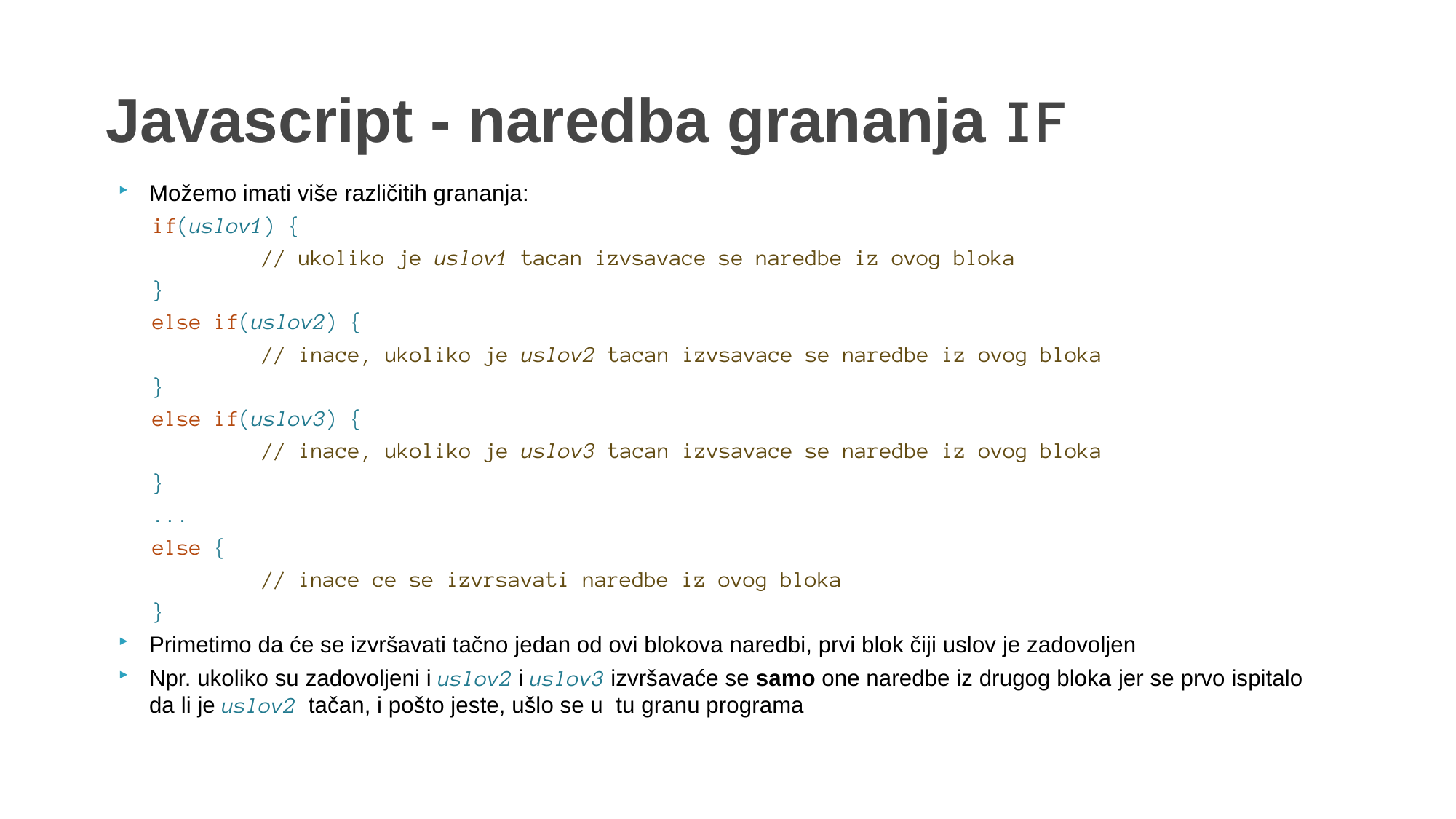

# Javascript - naredba grananja IF
Možemo imati više različitih grananja:
if(uslov1) {
	// ukoliko je uslov1 tacan izvsavace se naredbe iz ovog bloka
}
else if(uslov2) {
	// inace, ukoliko je uslov2 tacan izvsavace se naredbe iz ovog bloka
}
else if(uslov3) {
	// inace, ukoliko je uslov3 tacan izvsavace se naredbe iz ovog bloka
}
...
else {
	// inace ce se izvrsavati naredbe iz ovog bloka
}
Primetimo da će se izvršavati tačno jedan od ovi blokova naredbi, prvi blok čiji uslov je zadovoljen
Npr. ukoliko su zadovoljeni i uslov2 i uslov3 izvršavaće se samo one naredbe iz drugog bloka jer se prvo ispitalo da li je uslov2 tačan, i pošto jeste, ušlo se u  tu granu programa